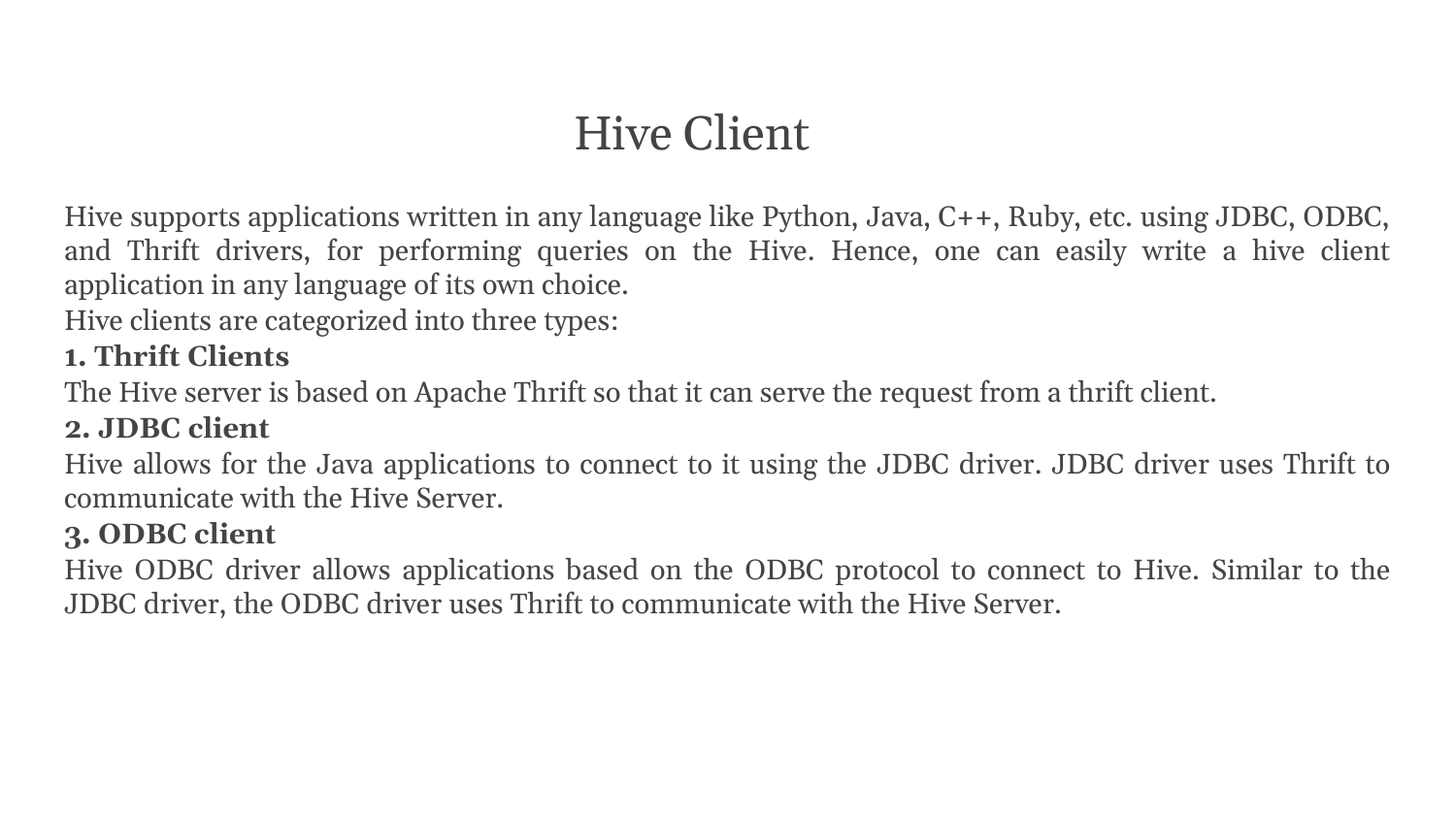

# Hive Client

Hive supports applications written in any language like Python, Java, C++, Ruby, etc. using JDBC, ODBC, and Thrift drivers, for performing queries on the Hive. Hence, one can easily write a hive client application in any language of its own choice.
Hive clients are categorized into three types:
1. Thrift Clients
The Hive server is based on Apache Thrift so that it can serve the request from a thrift client.
2. JDBC client
Hive allows for the Java applications to connect to it using the JDBC driver. JDBC driver uses Thrift to communicate with the Hive Server.
3. ODBC client
Hive ODBC driver allows applications based on the ODBC protocol to connect to Hive. Similar to the JDBC driver, the ODBC driver uses Thrift to communicate with the Hive Server.